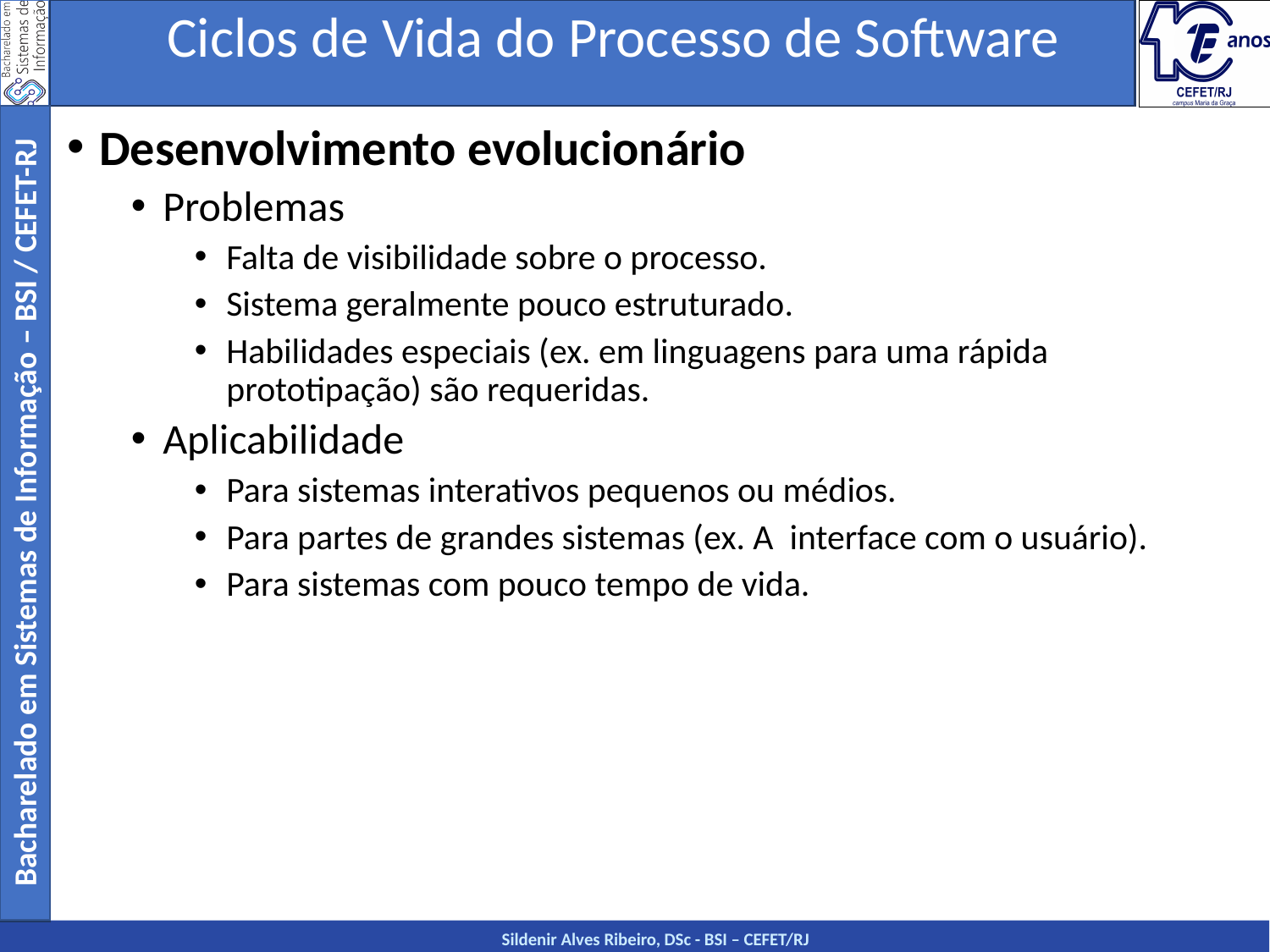

Ciclos de Vida do Processo de Software
Desenvolvimento evolucionário
Problemas
Falta de visibilidade sobre o processo.
Sistema geralmente pouco estruturado.
Habilidades especiais (ex. em linguagens para uma rápida prototipação) são requeridas.
Aplicabilidade
Para sistemas interativos pequenos ou médios.
Para partes de grandes sistemas (ex. A  interface com o usuário).
Para sistemas com pouco tempo de vida.